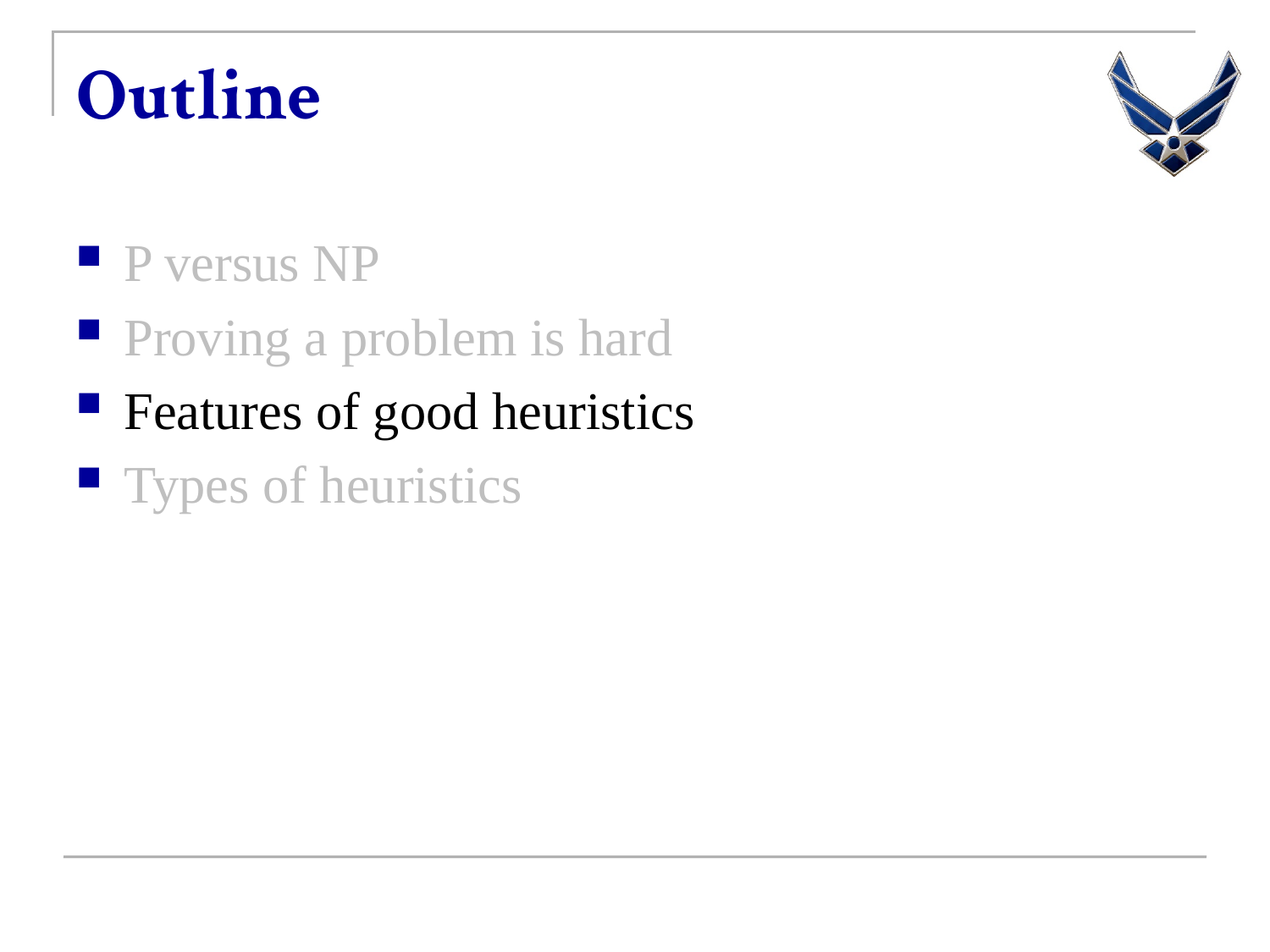

# Outline
P versus NP
Proving a problem is hard
Features of good heuristics
Types of heuristics